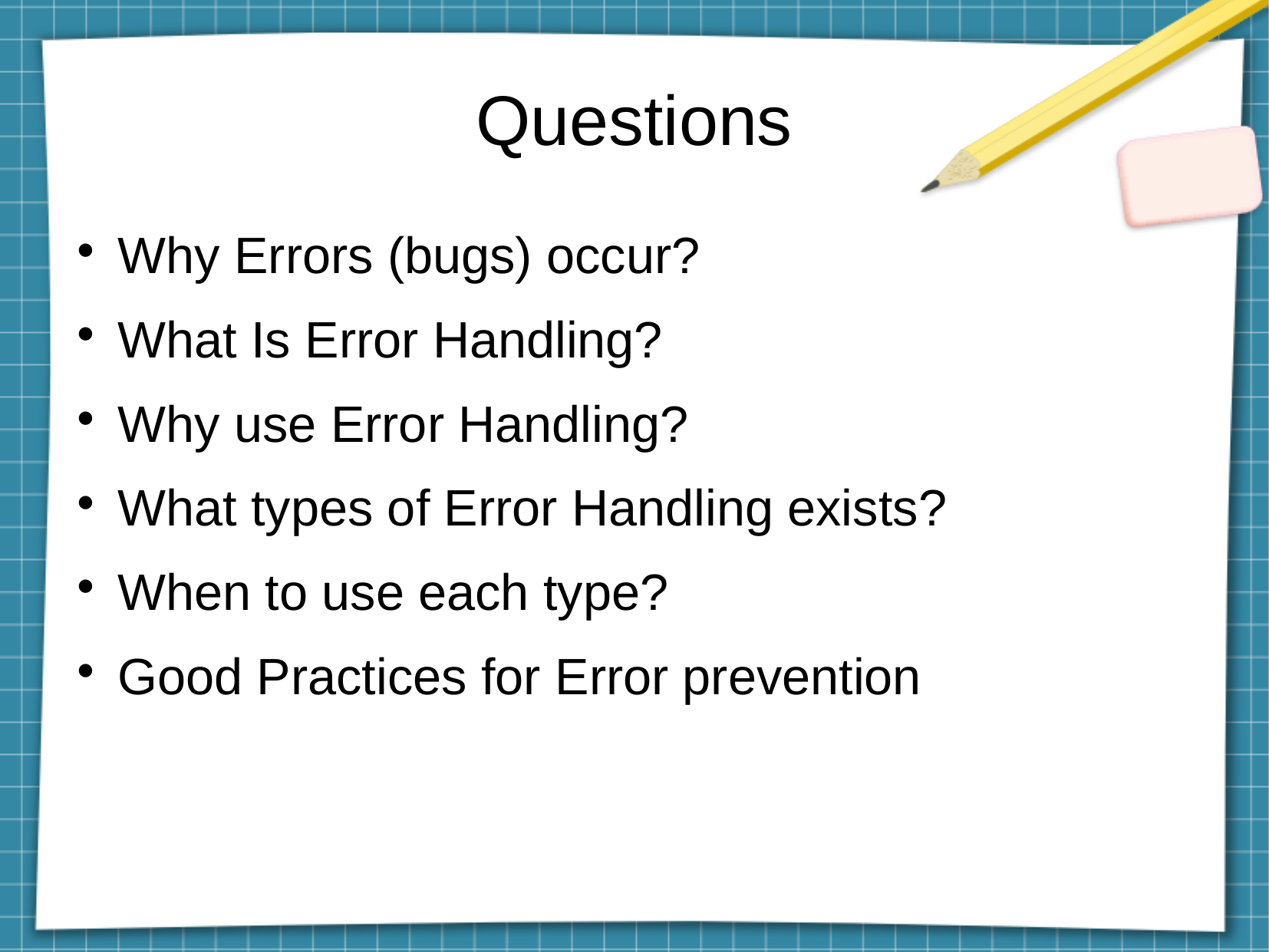

Questions
Why Errors (bugs) occur?
What Is Error Handling?
Why use Error Handling?
What types of Error Handling exists?
When to use each type?
Good Practices for Error prevention